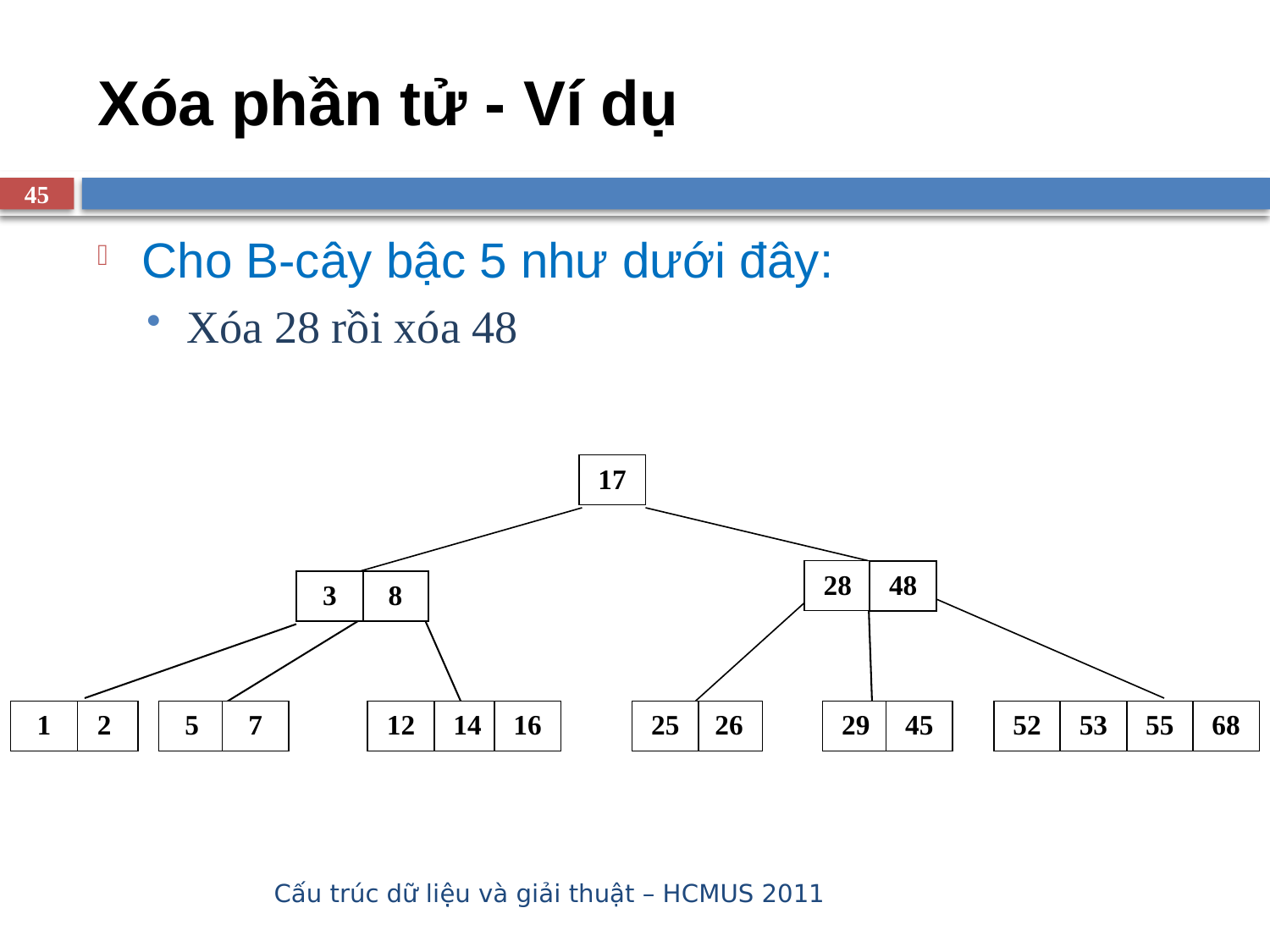

# Xóa phần tử - Ví dụ
45
Cho B-cây bậc 5 như dưới đây:
Xóa 28 rồi xóa 48
17
28
48
8
3

1
53
68
2
5
7
12
14
16
25
26
29
45
52
55
Cấu trúc dữ liệu và giải thuật – HCMUS 2011